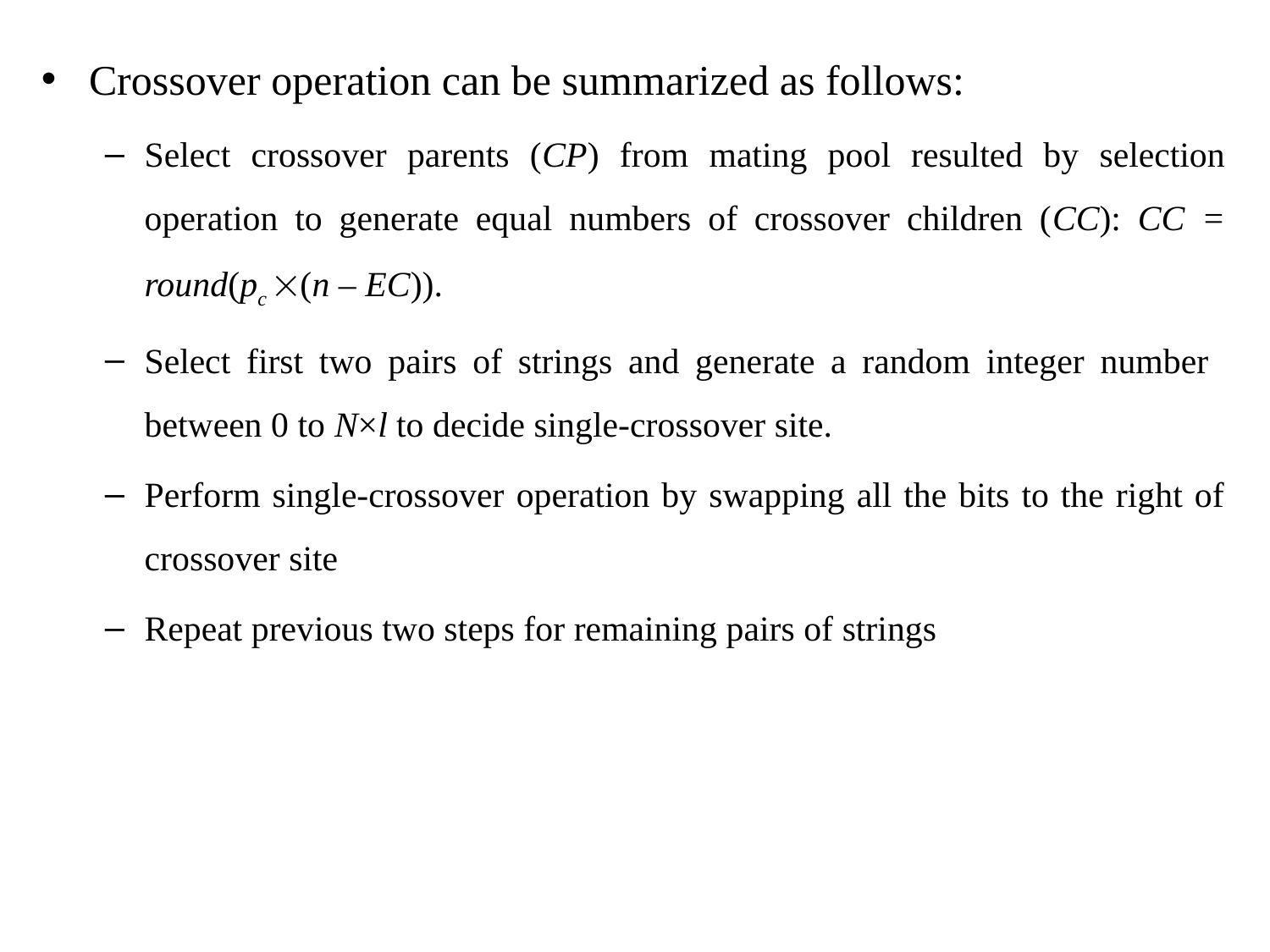

Crossover operation can be summarized as follows:
Select crossover parents (CP) from mating pool resulted by selection operation to generate equal numbers of crossover children (CC): CC = round(pc ×(n – EC)).
Select first two pairs of strings and generate a random integer number  between 0 to N×l to decide single-crossover site.
Perform single-crossover operation by swapping all the bits to the right of crossover site
Repeat previous two steps for remaining pairs of strings